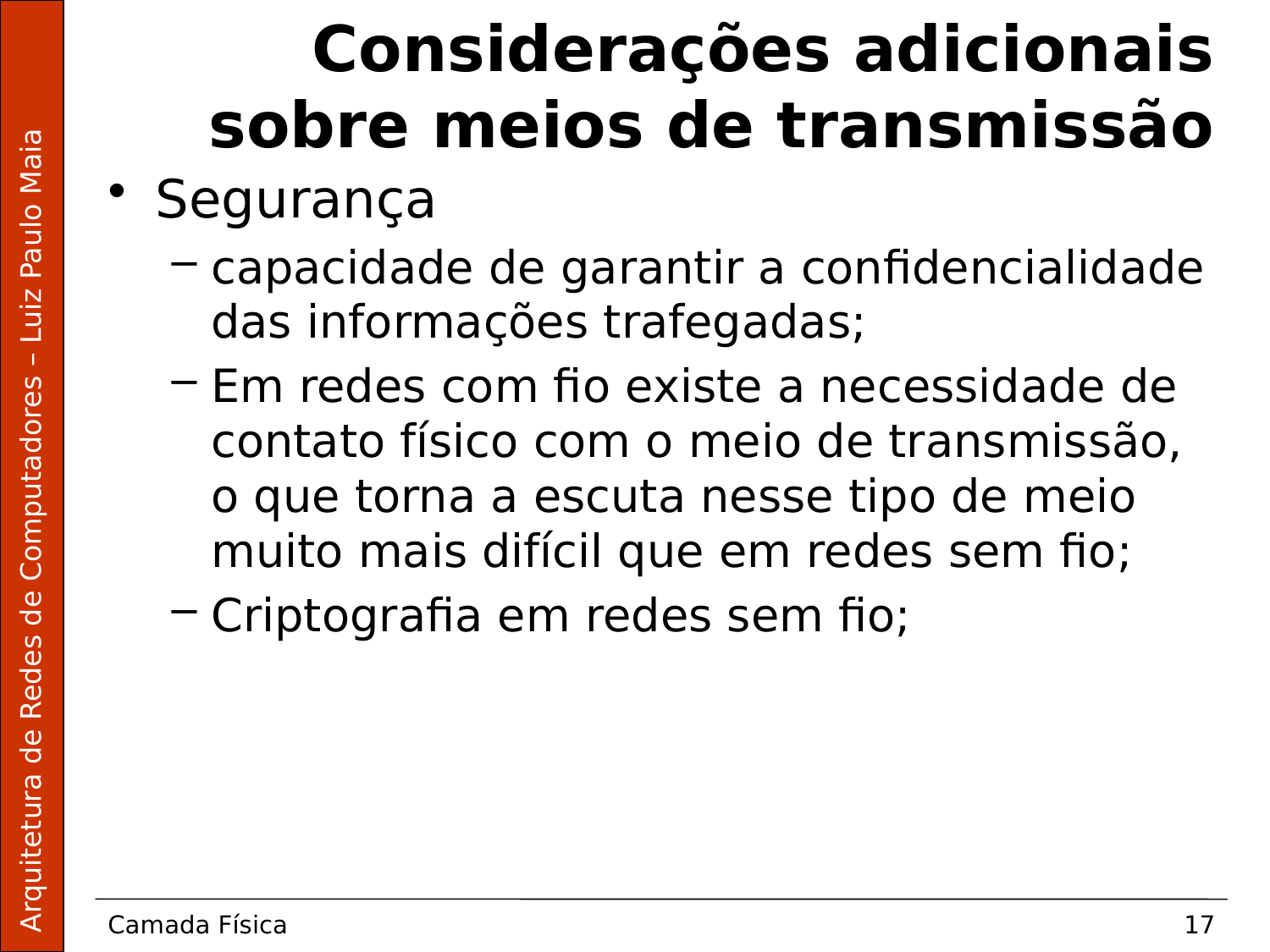

# Considerações adicionais sobre meios de transmissão
Segurança
capacidade de garantir a confidencialidade das informações trafegadas;
Em redes com fio existe a necessidade de contato físico com o meio de transmissão, o que torna a escuta nesse tipo de meio muito mais difícil que em redes sem fio;
Criptografia em redes sem fio;